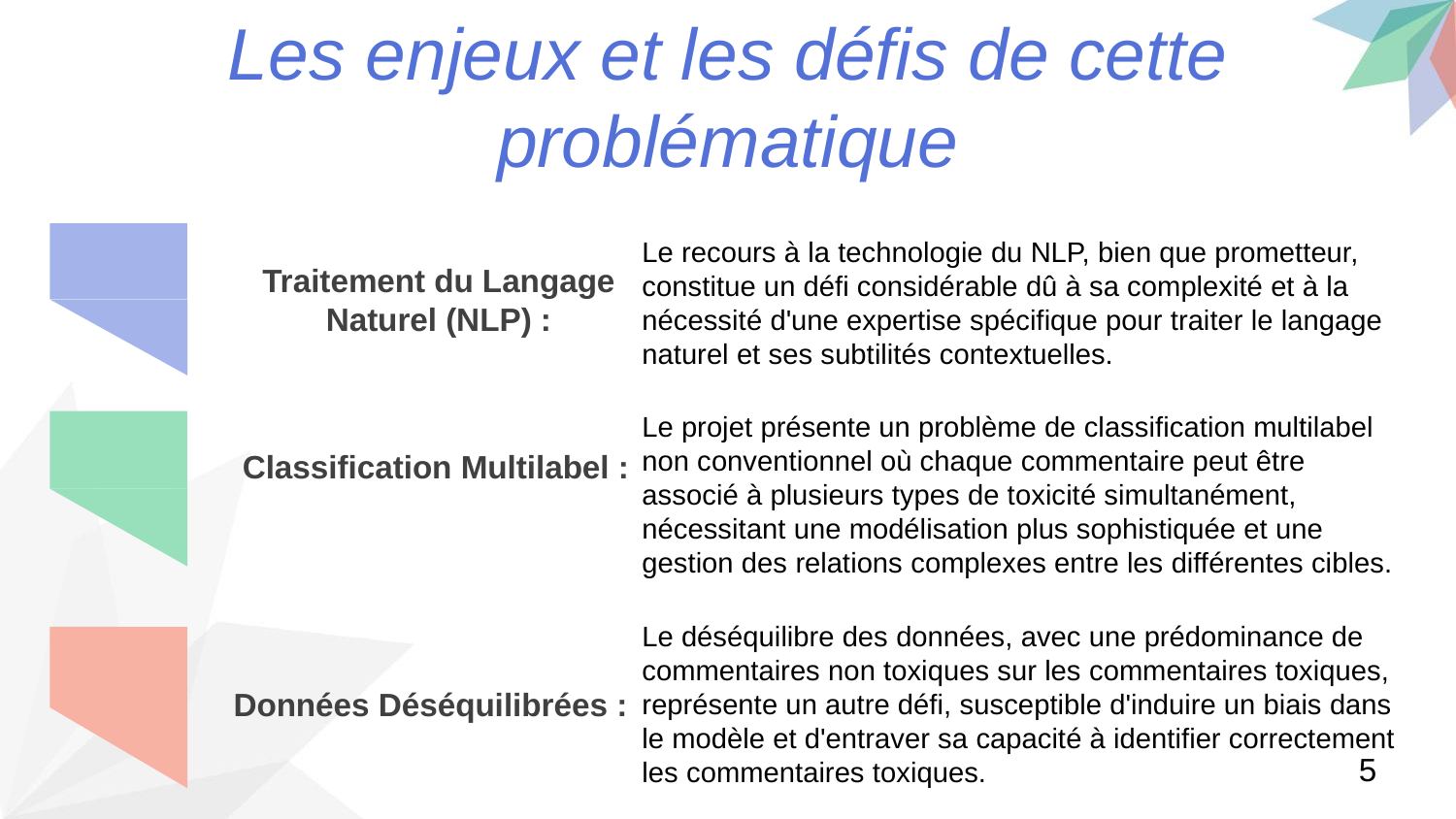

Les enjeux et les défis de cette problématique

Le recours à la technologie du NLP, bien que prometteur, constitue un défi considérable dû à sa complexité et à la nécessité d'une expertise spécifique pour traiter le langage naturel et ses subtilités contextuelles.

Traitement du Langage Naturel (NLP) :
Le projet présente un problème de classification multilabel non conventionnel où chaque commentaire peut être associé à plusieurs types de toxicité simultanément, nécessitant une modélisation plus sophistiquée et une gestion des relations complexes entre les différentes cibles.

 Classification Multilabel :
Le déséquilibre des données, avec une prédominance de commentaires non toxiques sur les commentaires toxiques, représente un autre défi, susceptible d'induire un biais dans le modèle et d'entraver sa capacité à identifier correctement les commentaires toxiques.

Données Déséquilibrées :
5